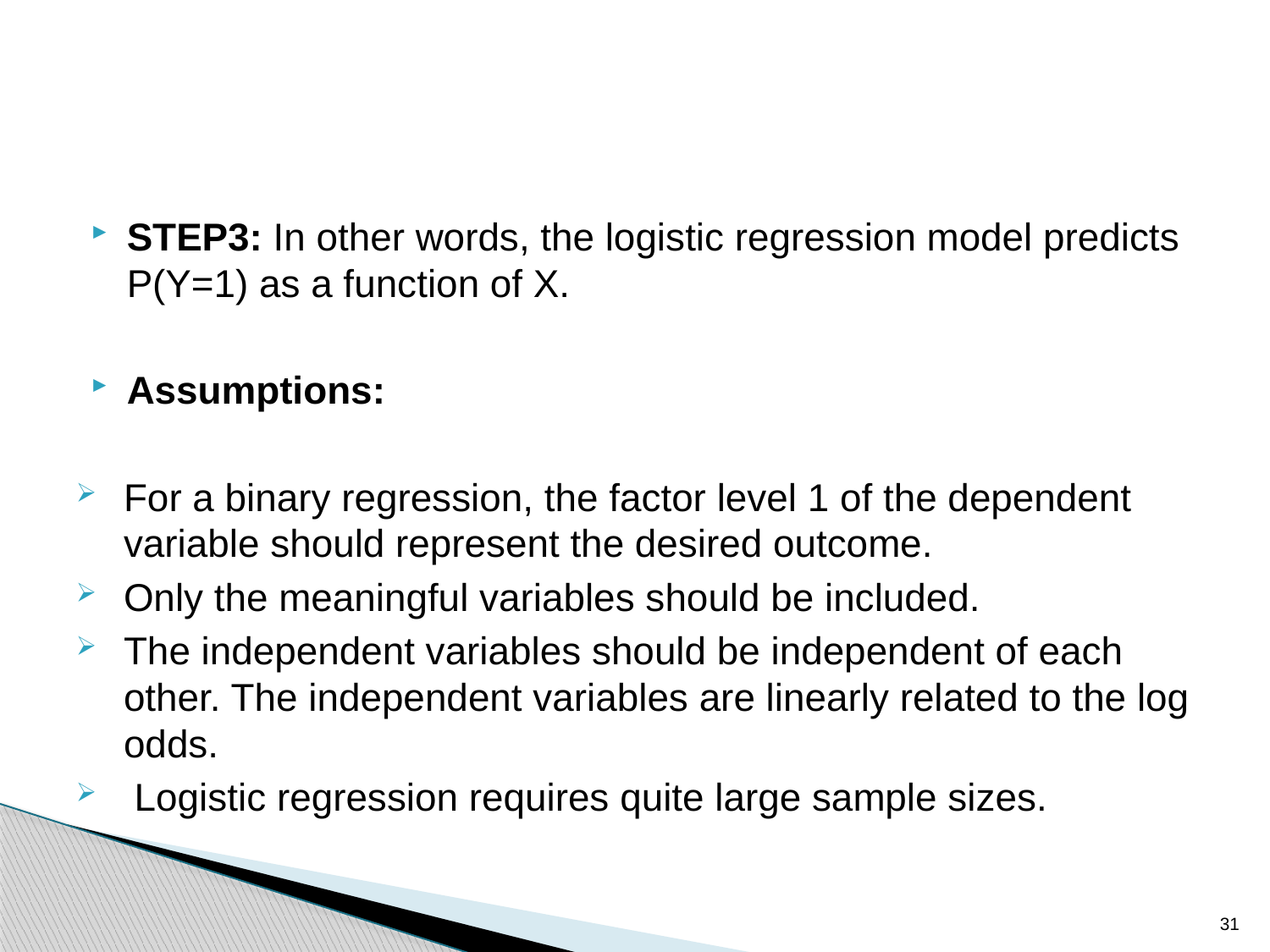

#
STEP3: In other words, the logistic regression model predicts P(Y=1) as a function of X.

Assumptions:

For a binary regression, the factor level 1 of the dependent variable should represent the desired outcome.
Only the meaningful variables should be included.
The independent variables should be independent of each other. The independent variables are linearly related to the log odds.
 Logistic regression requires quite large sample sizes.

31